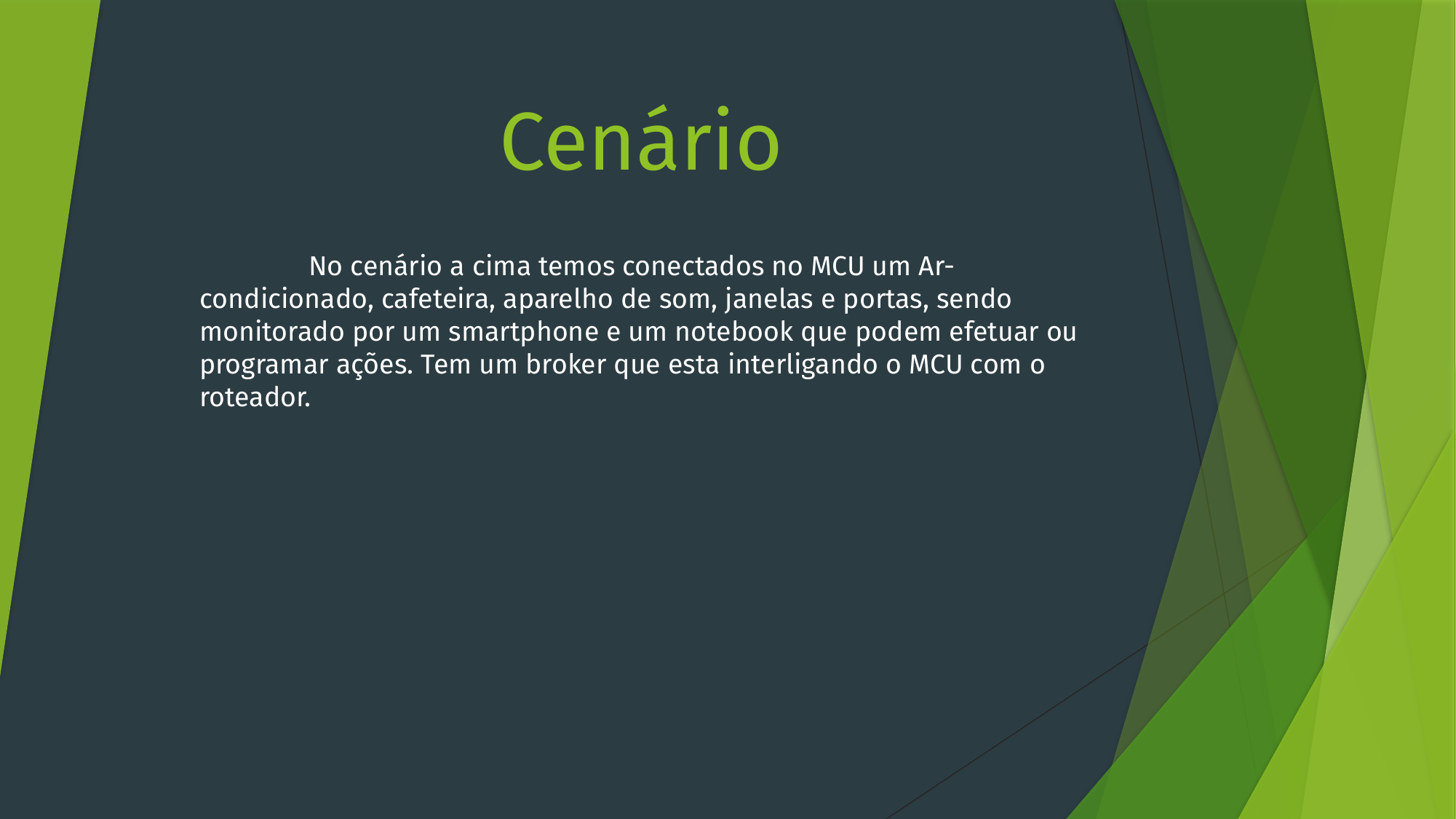

# Cenário
	No cenário a cima temos conectados no MCU um Ar-condicionado, cafeteira, aparelho de som, janelas e portas, sendo monitorado por um smartphone e um notebook que podem efetuar ou programar ações. Tem um broker que esta interligando o MCU com o roteador.